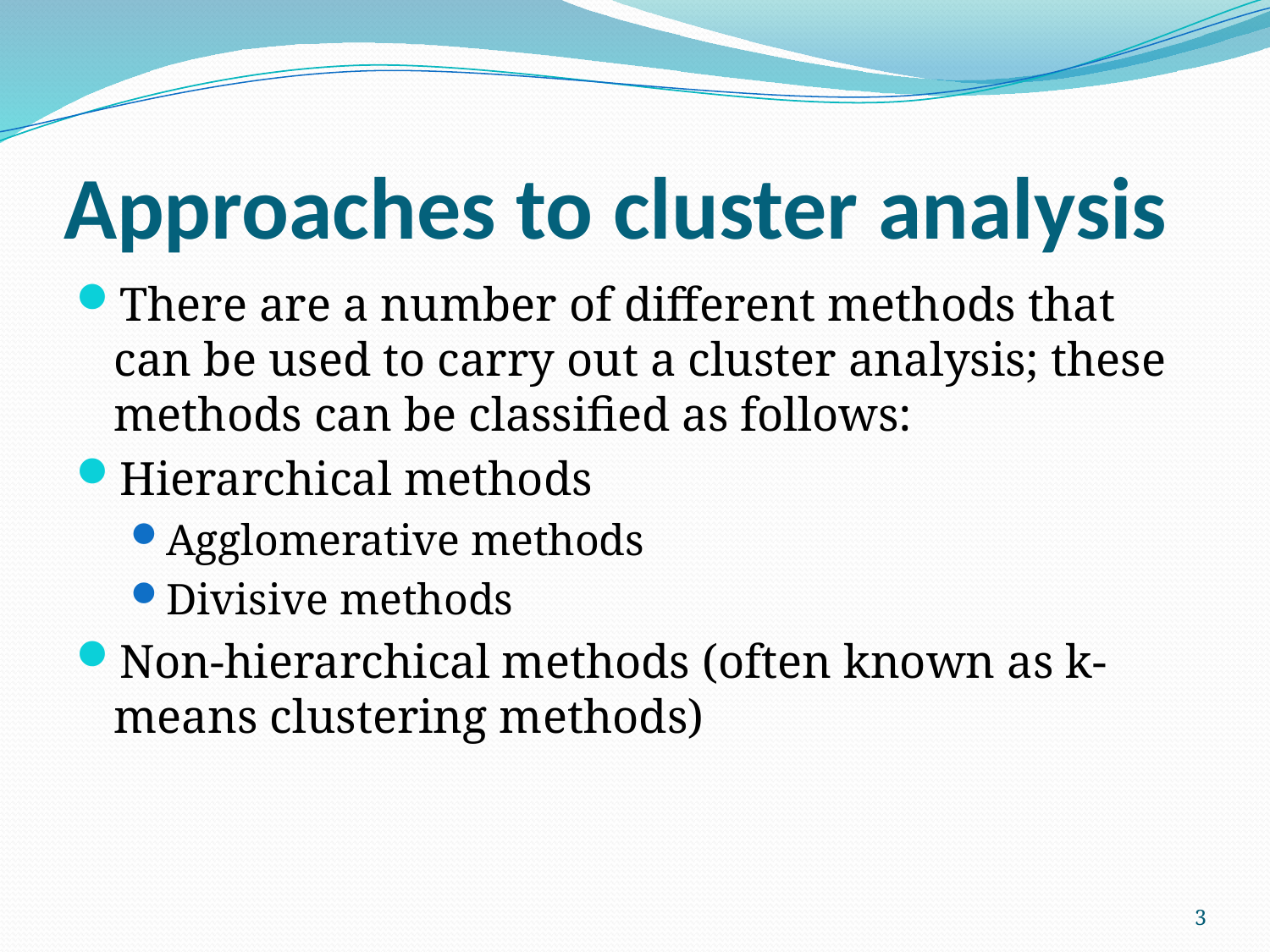

# Approaches to cluster analysis
There are a number of different methods that can be used to carry out a cluster analysis; these methods can be classified as follows:
Hierarchical methods
Agglomerative methods
Divisive methods
Non-hierarchical methods (often known as k-means clustering methods)

3